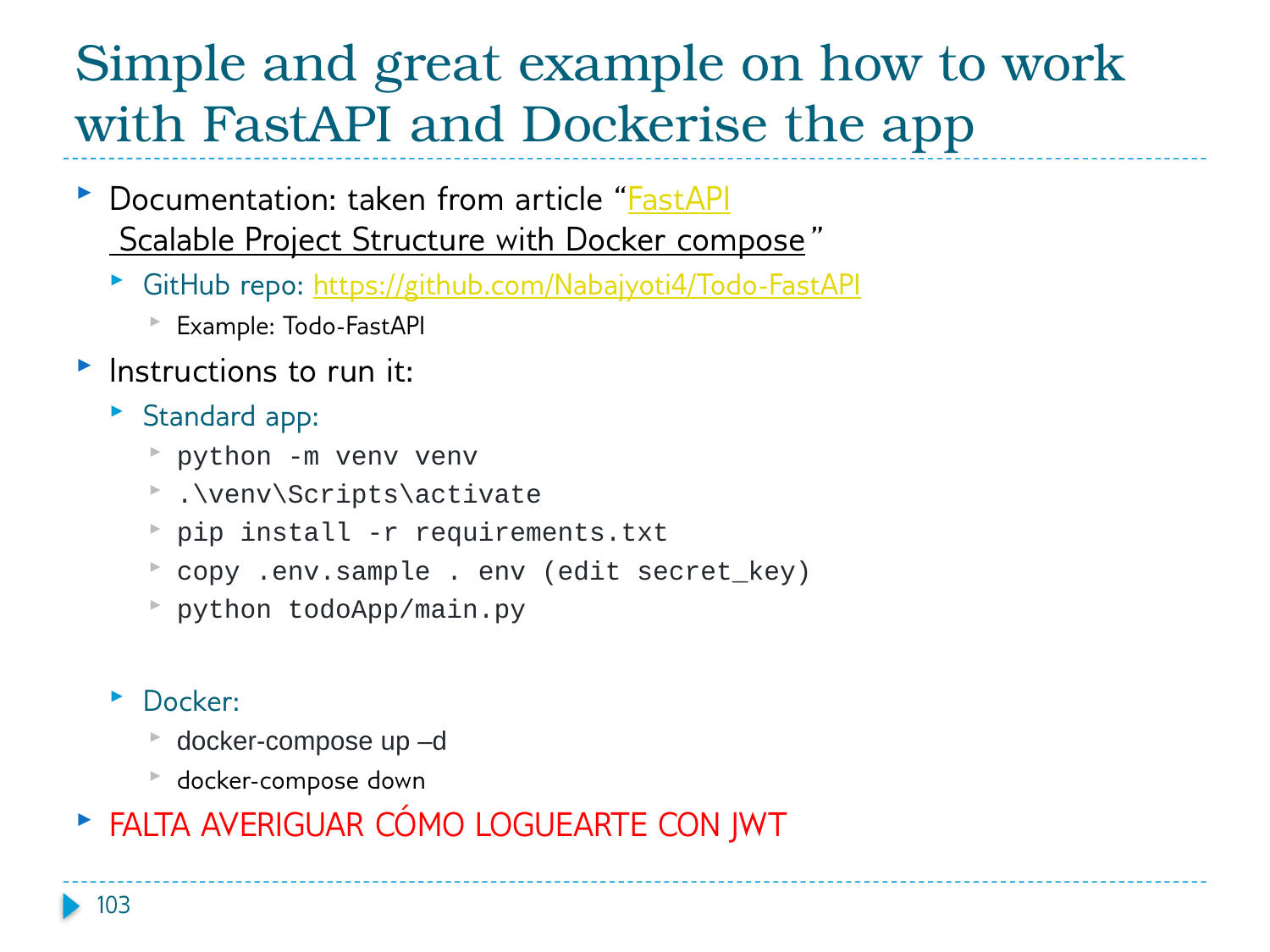

# Simple and great example on how to work with FastAPI and Dockerise the app
Documentation: taken from article “FastAPI Scalable Project Structure with Docker compose”
GitHub repo: https://github.com/Nabajyoti4/Todo-FastAPI
Example: Todo-FastAPI
Instructions to run it:
Standard app:
python -m venv venv
.\venv\Scripts\activate
pip install -r requirements.txt
copy .env.sample . env (edit secret_key)
python todoApp/main.py

Docker:
docker-compose up –d
docker-compose down
FALTA AVERIGUAR CÓMO LOGUEARTE CON JWT
103